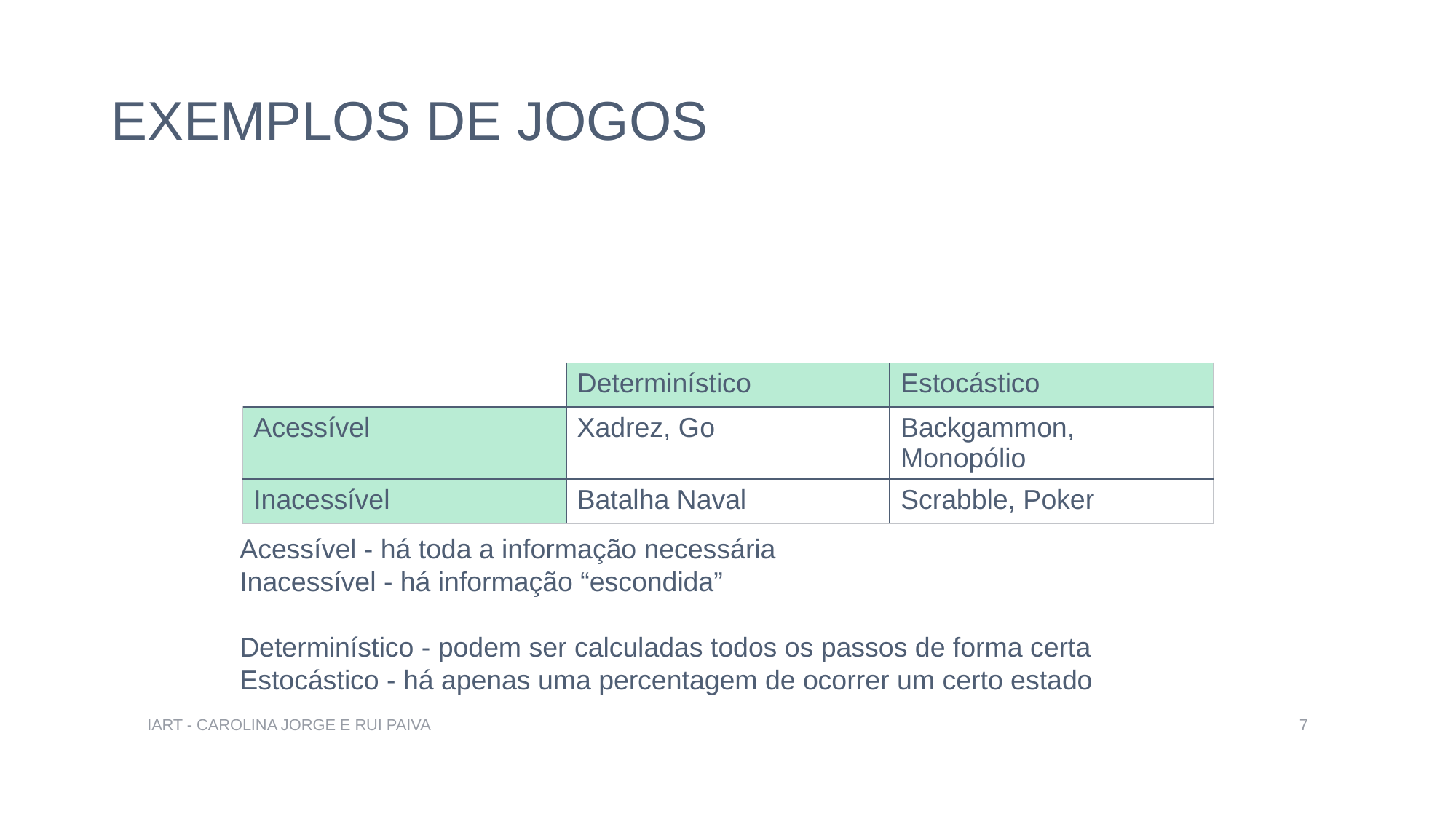

# Exemplos de Jogos
|  | Determinístico | Estocástico |
| --- | --- | --- |
| Acessível | Xadrez, Go | Backgammon, Monopólio |
| Inacessível | Batalha Naval | Scrabble, Poker |
Acessível - há toda a informação necessária
Inacessível - há informação “escondida”

Determinístico - podem ser calculadas todos os passos de forma certa
Estocástico - há apenas uma percentagem de ocorrer um certo estado
7
IART - Carolina Jorge e Rui Paiva